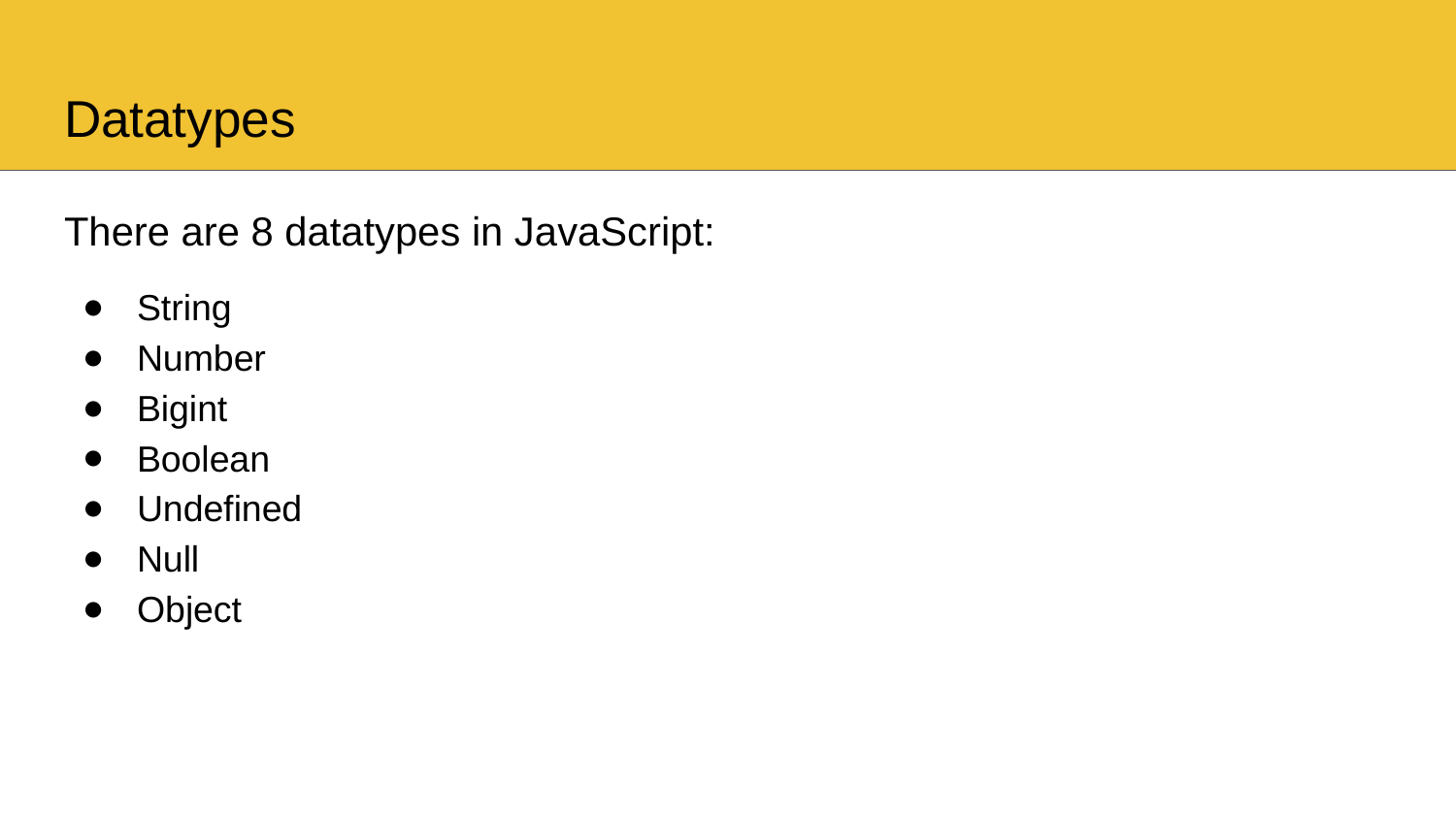

# Datatypes
There are 8 datatypes in JavaScript:
String
Number
Bigint
Boolean
Undefined
Null
Object